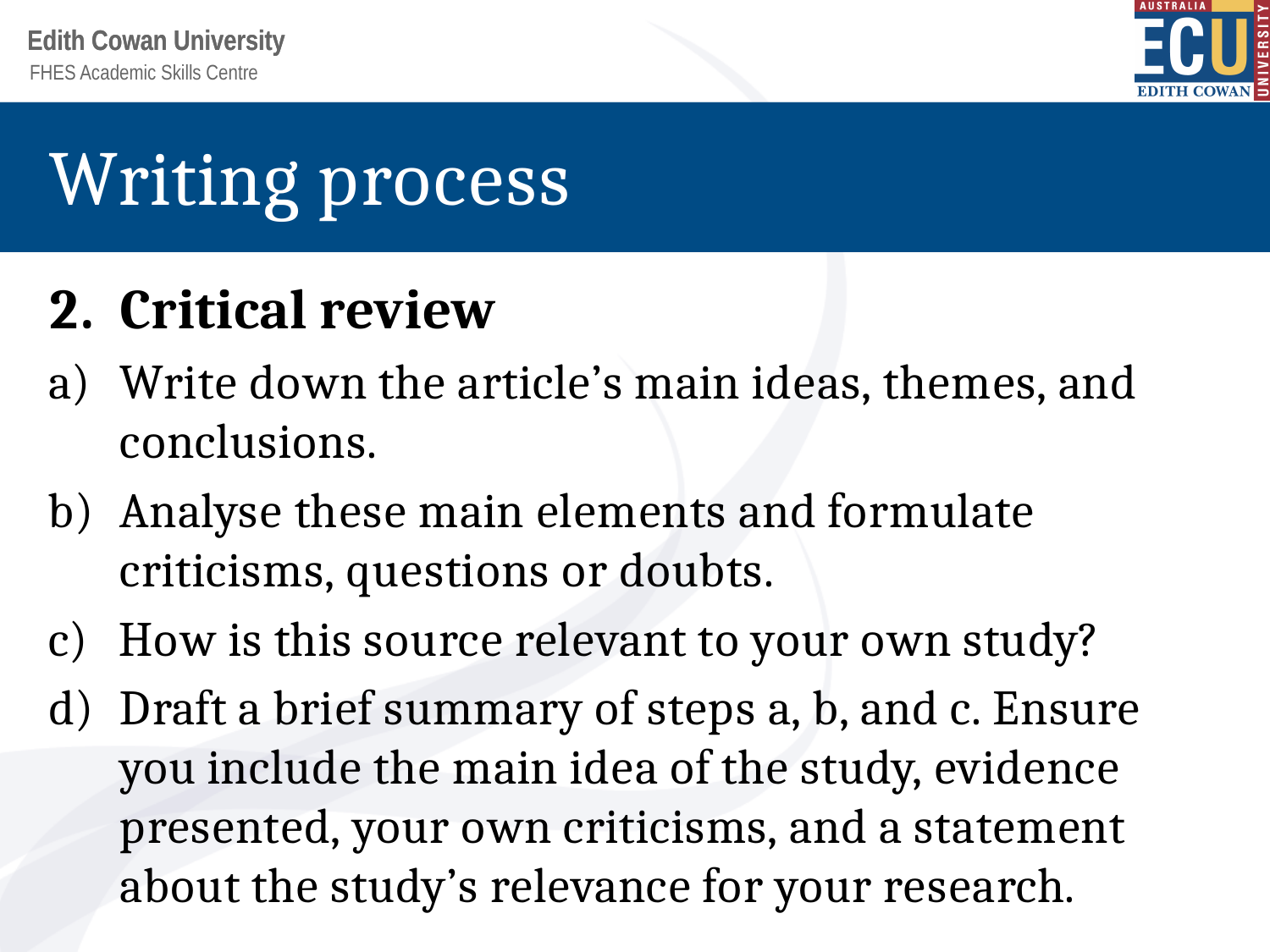

# Writing process
Critical review
Write down the article’s main ideas, themes, and conclusions.
Analyse these main elements and formulate criticisms, questions or doubts.
How is this source relevant to your own study?
Draft a brief summary of steps a, b, and c. Ensure you include the main idea of the study, evidence presented, your own criticisms, and a statement about the study’s relevance for your research.